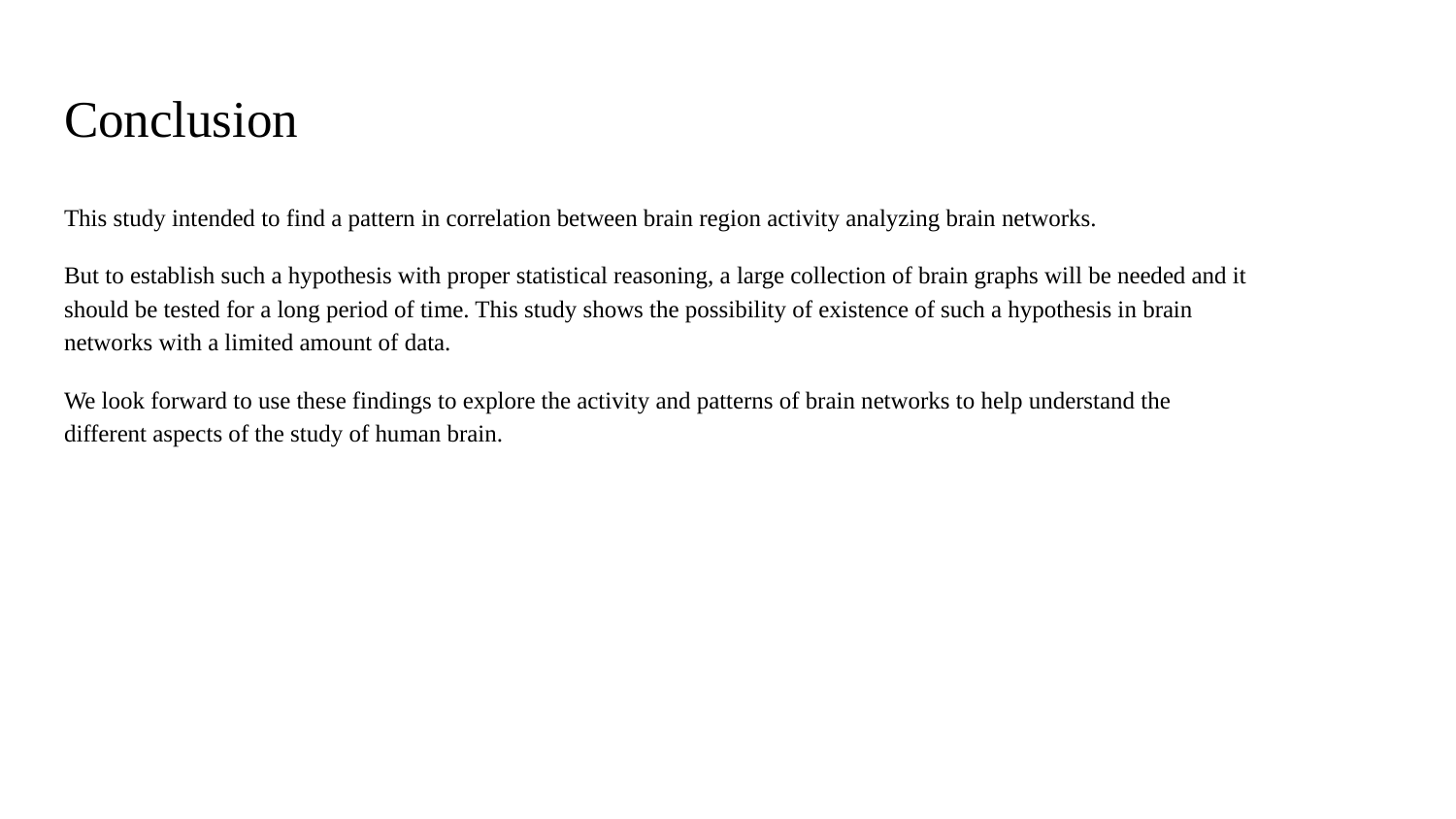

# Conclusion
This study intended to find a pattern in correlation between brain region activity analyzing brain networks.
But to establish such a hypothesis with proper statistical reasoning, a large collection of brain graphs will be needed and it should be tested for a long period of time. This study shows the possibility of existence of such a hypothesis in brain networks with a limited amount of data.
We look forward to use these findings to explore the activity and patterns of brain networks to help understand the different aspects of the study of human brain.